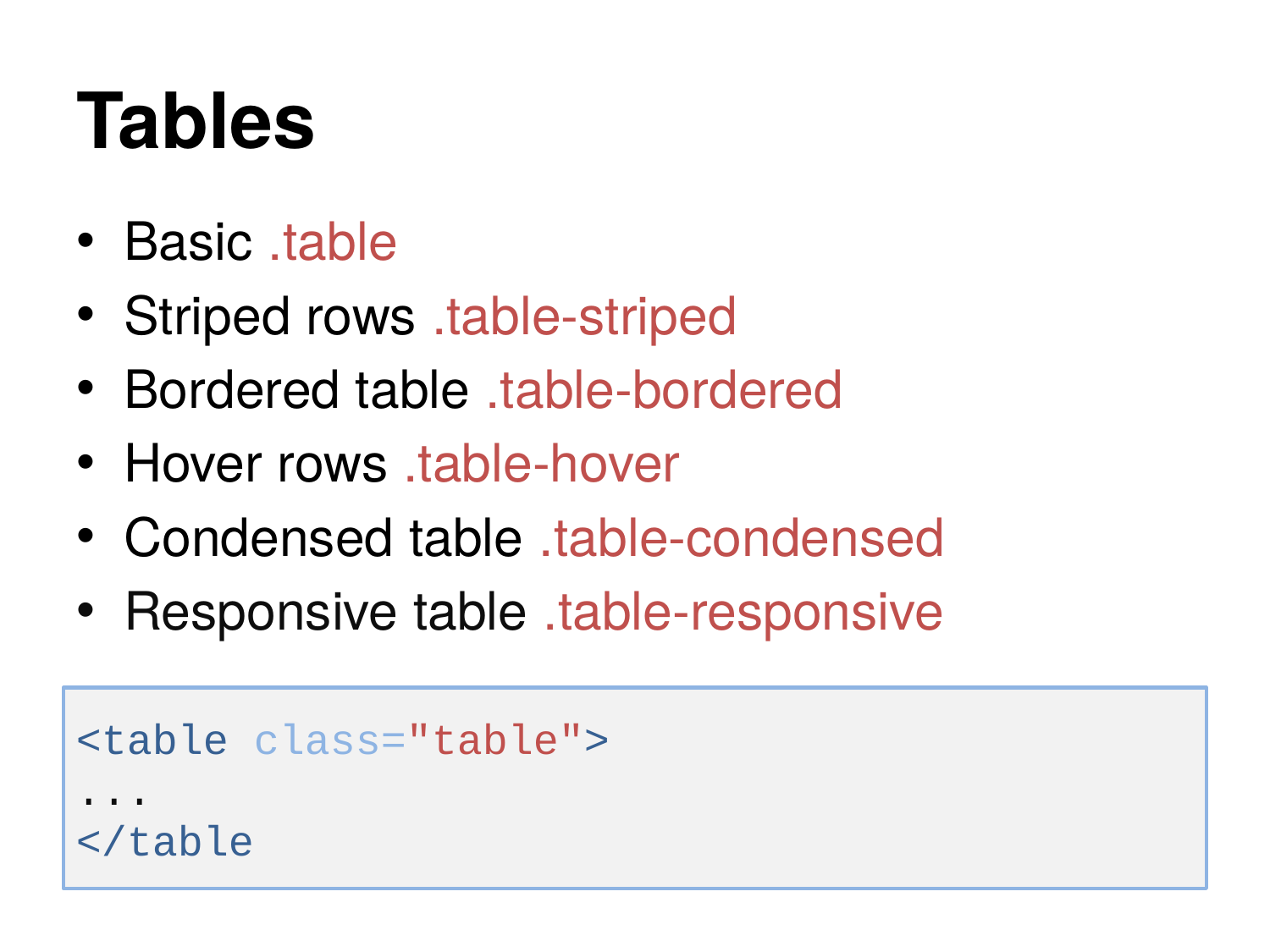

# Tables
Basic .table
Striped rows .table-striped
Bordered table .table-bordered
Hover rows .table-hover
Condensed table .table-condensed
Responsive table .table-responsive
<table class="table">
...
</table